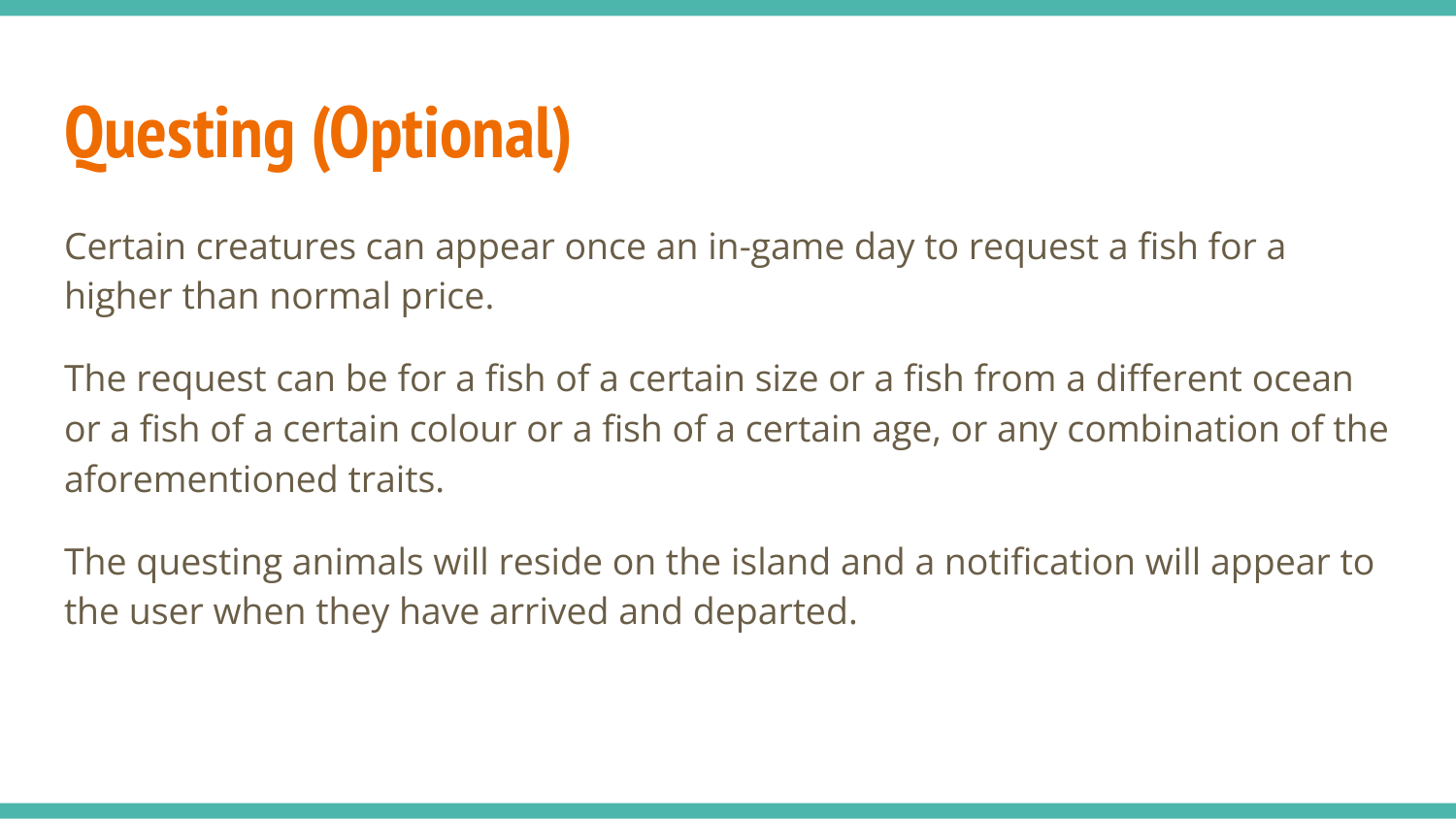

# Questing (Optional)
Certain creatures can appear once an in-game day to request a fish for a higher than normal price.
The request can be for a fish of a certain size or a fish from a different ocean or a fish of a certain colour or a fish of a certain age, or any combination of the aforementioned traits.
The questing animals will reside on the island and a notification will appear to the user when they have arrived and departed.